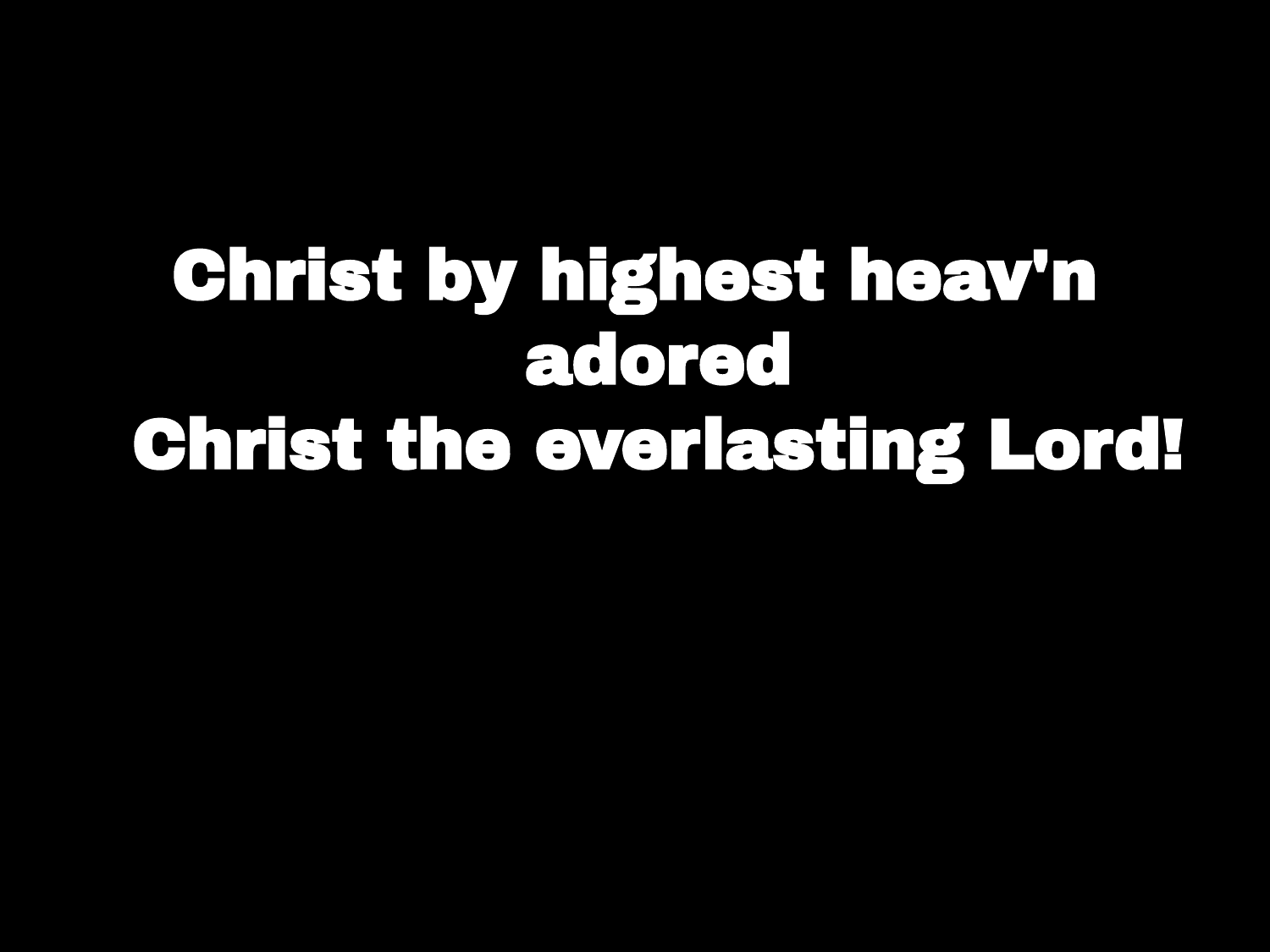

#
Christ by highest heav'n adored
Christ the everlasting Lord!